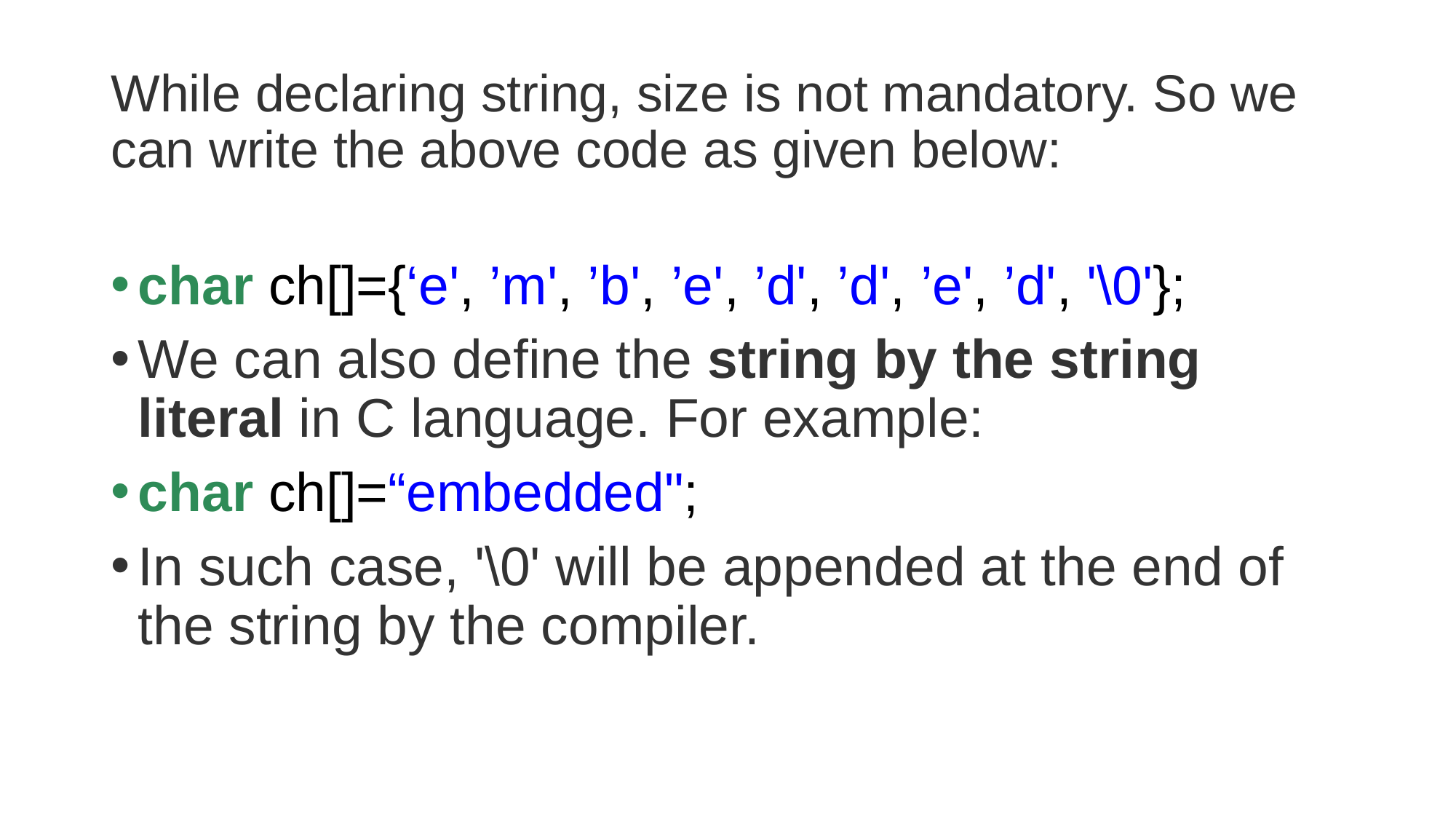

# While declaring string, size is not mandatory. So we can write the above code as given below:
char ch[]={‘e', ’m', ’b', ’e', ’d', ’d', ’e', ’d', '\0'};
We can also define the string by the string literal in C language. For example:
char ch[]=“embedded";
In such case, '\0' will be appended at the end of the string by the compiler.